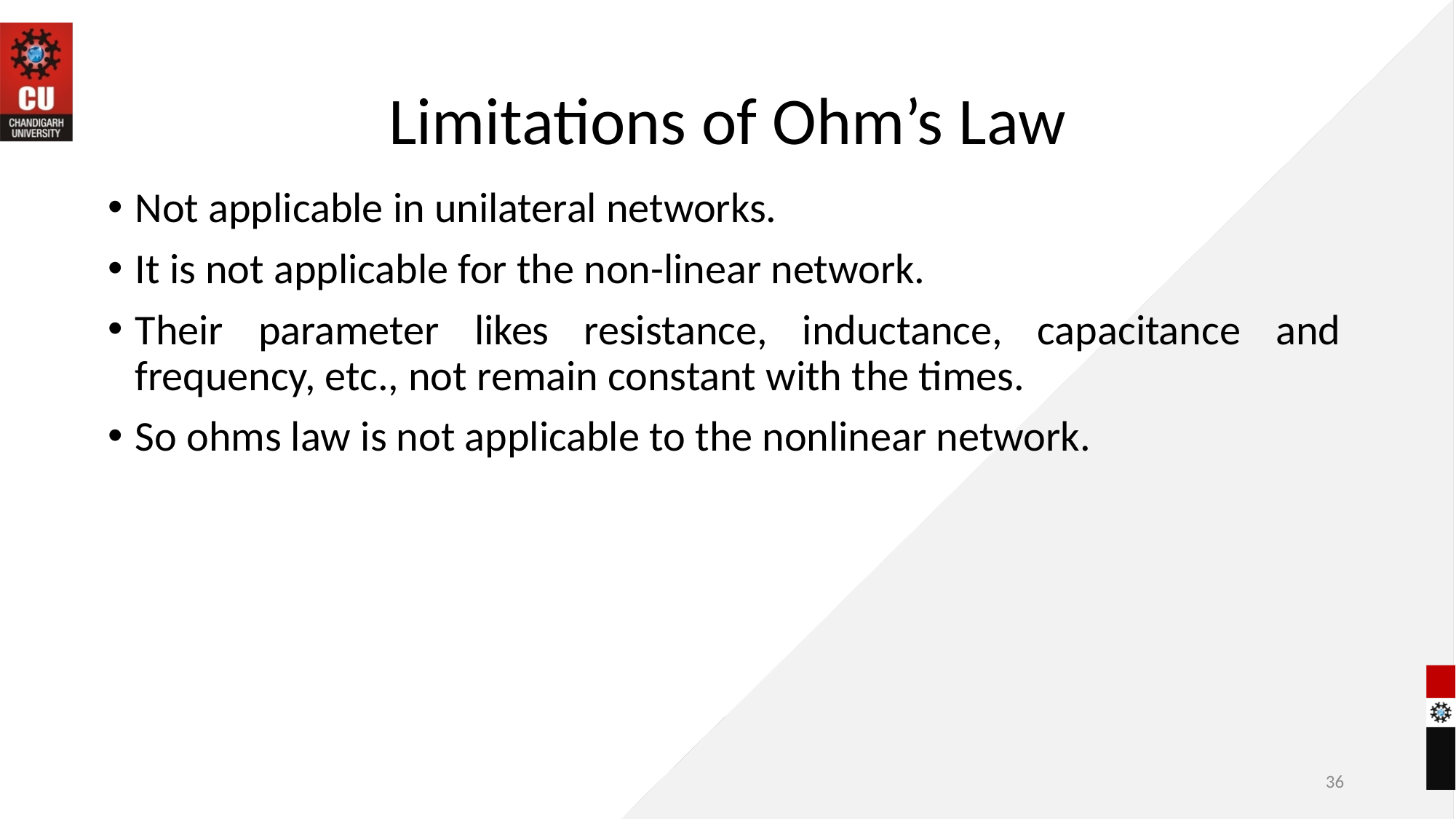

# Limitations of Ohm’s Law
Not applicable in unilateral networks.
It is not applicable for the non-linear network.
Their parameter likes resistance, inductance, capacitance and frequency, etc., not remain constant with the times.
So ohms law is not applicable to the nonlinear network.

36